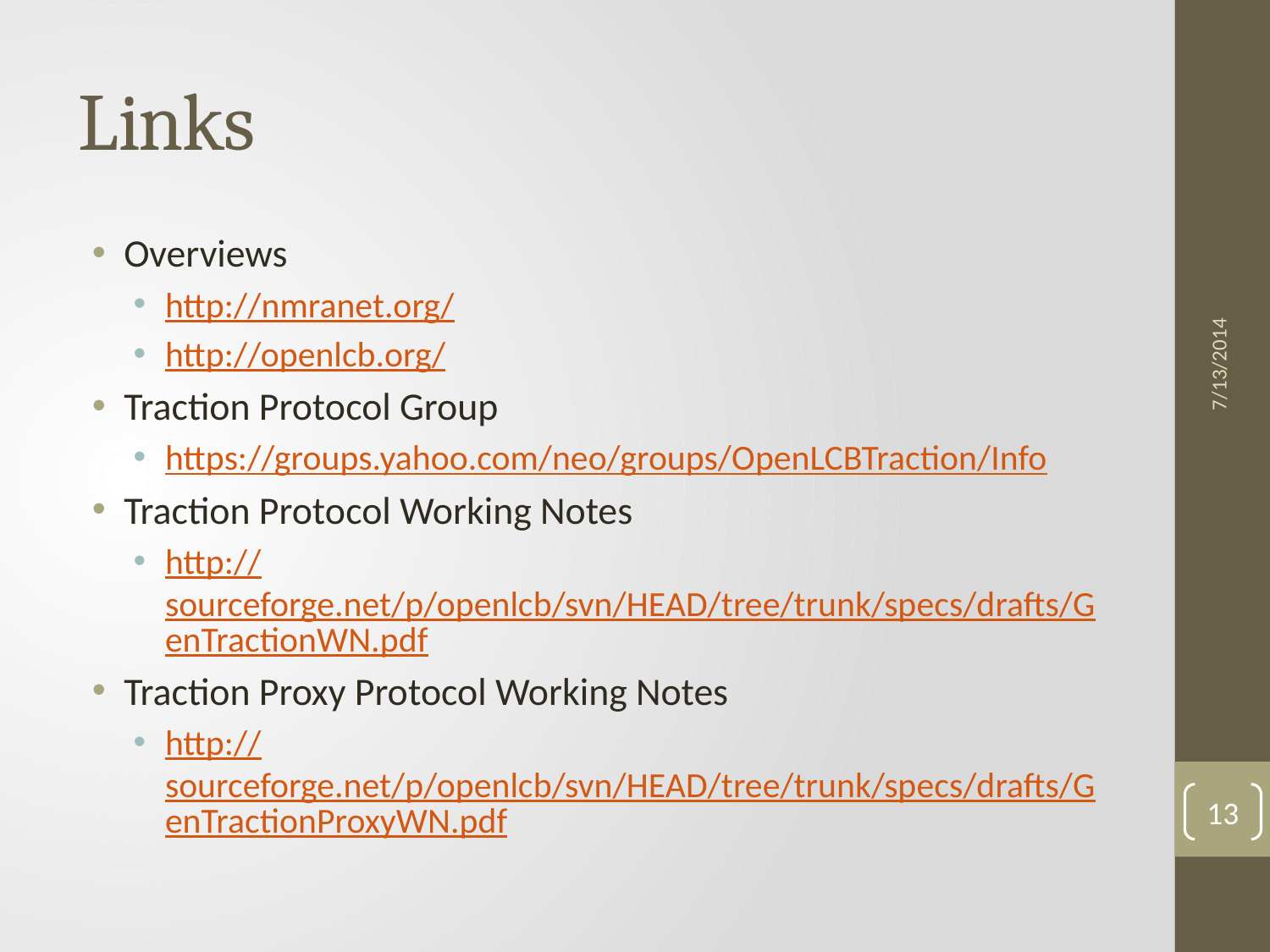

# Links
Overviews
http://nmranet.org/
http://openlcb.org/
Traction Protocol Group
https://groups.yahoo.com/neo/groups/OpenLCBTraction/Info
Traction Protocol Working Notes
http://sourceforge.net/p/openlcb/svn/HEAD/tree/trunk/specs/drafts/GenTractionWN.pdf
Traction Proxy Protocol Working Notes
http://sourceforge.net/p/openlcb/svn/HEAD/tree/trunk/specs/drafts/GenTractionProxyWN.pdf

7/13/2014
13